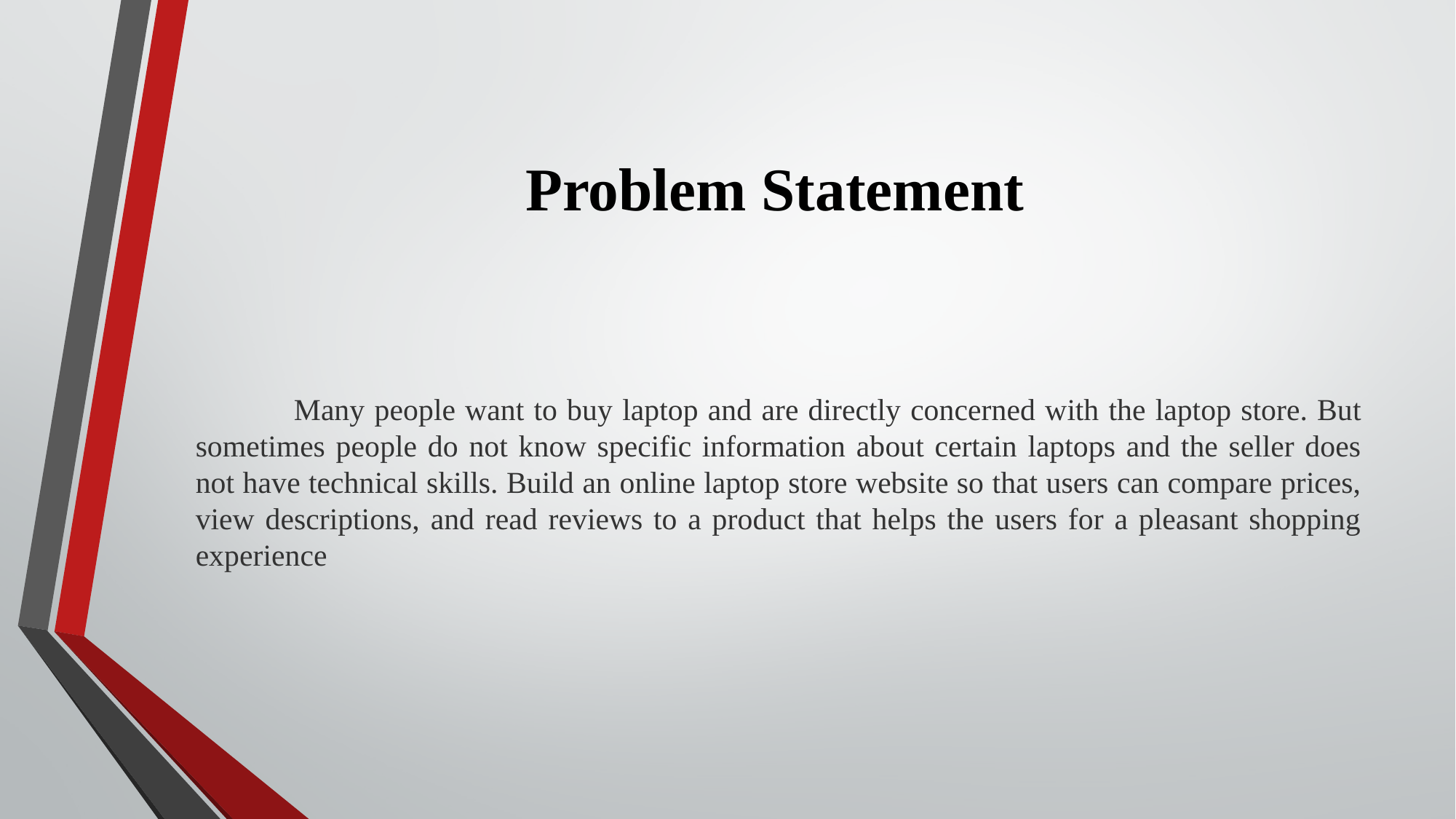

# Problem Statement
           Many people want to buy laptop and are directly concerned with the laptop store. But sometimes people do not know specific information about certain laptops and the seller does not have technical skills. Build an online laptop store website so that users can compare prices, view descriptions, and read reviews to a product that helps the users for a pleasant shopping experience